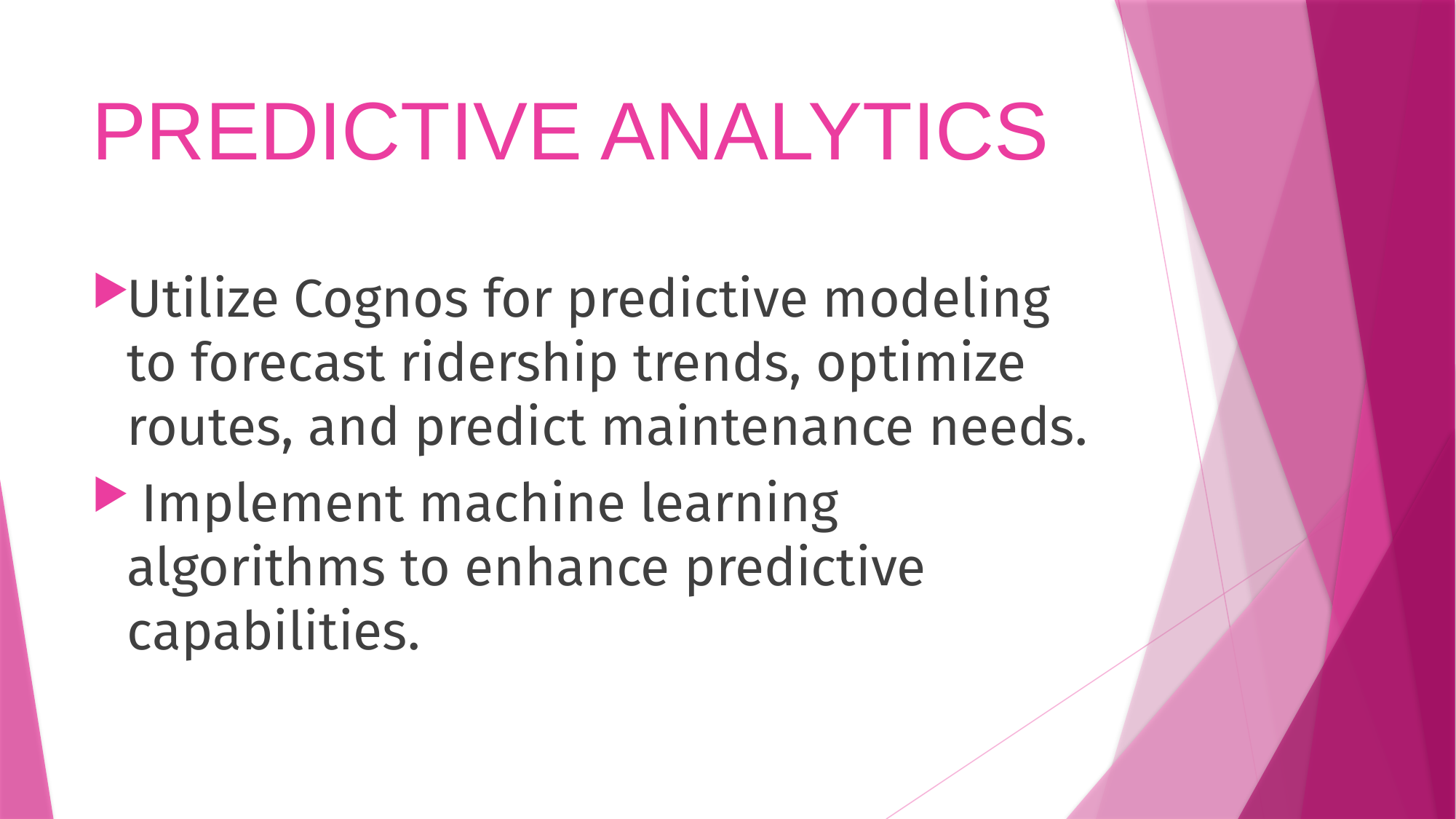

# PREDICTIVE ANALYTICS
Utilize Cognos for predictive modeling to forecast ridership trends, optimize routes, and predict maintenance needs.
 Implement machine learning algorithms to enhance predictive capabilities.